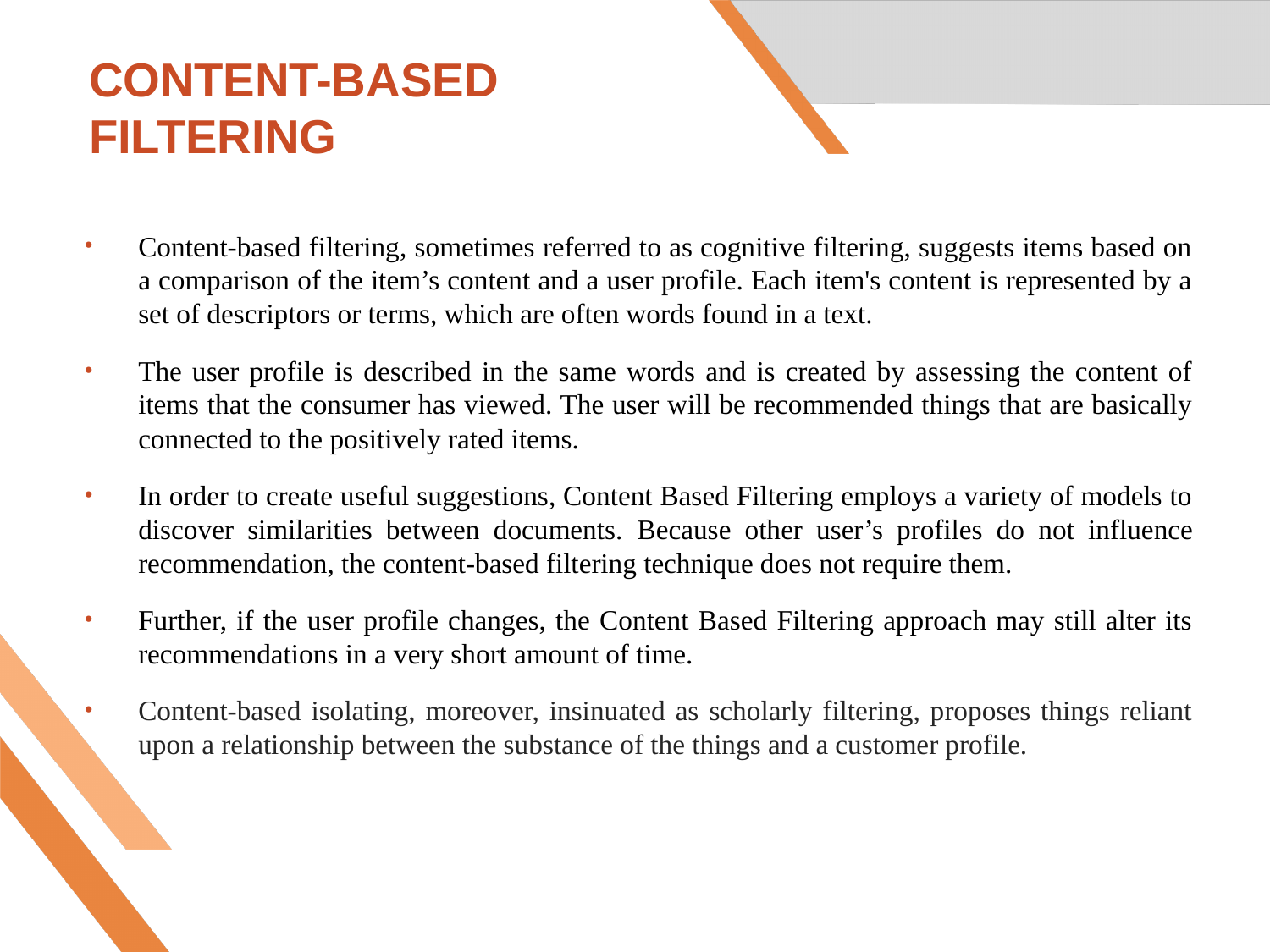

# CONTENT-BASED FILTERING
Content-based filtering, sometimes referred to as cognitive filtering, suggests items based on a comparison of the item’s content and a user profile. Each item's content is represented by a set of descriptors or terms, which are often words found in a text.
The user profile is described in the same words and is created by assessing the content of items that the consumer has viewed. The user will be recommended things that are basically connected to the positively rated items.
In order to create useful suggestions, Content Based Filtering employs a variety of models to discover similarities between documents. Because other user’s profiles do not influence recommendation, the content-based filtering technique does not require them.
Further, if the user profile changes, the Content Based Filtering approach may still alter its recommendations in a very short amount of time.
Content-based isolating, moreover, insinuated as scholarly filtering, proposes things reliant upon a relationship between the substance of the things and a customer profile.